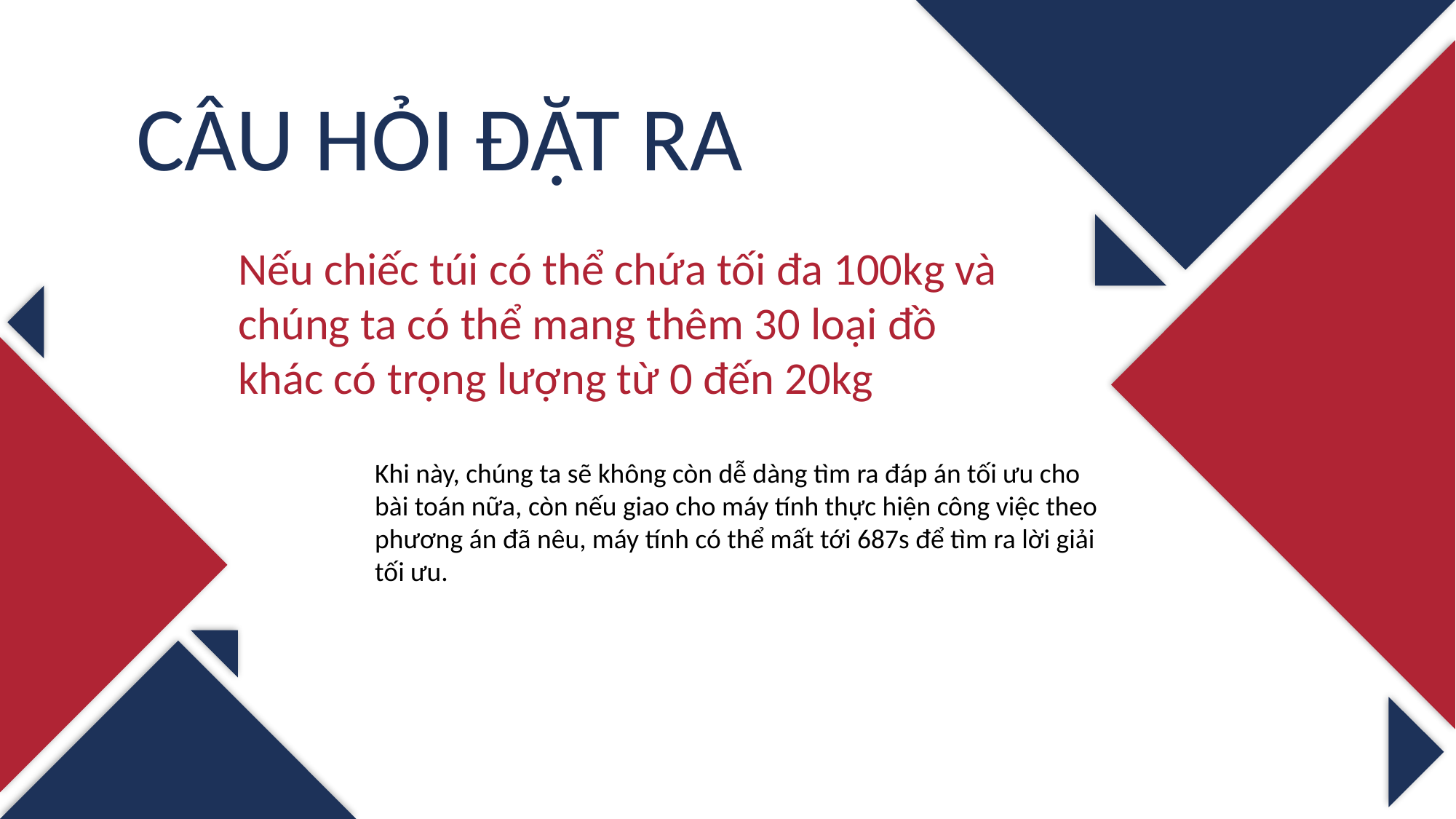

CÂU HỎI ĐẶT RA

Nếu chiếc túi có thể chứa tối đa 100kg và chúng ta có thể mang thêm 30 loại đồ khác có trọng lượng từ 0 đến 20kg

Khi này, chúng ta sẽ không còn dễ dàng tìm ra đáp án tối ưu cho bài toán nữa, còn nếu giao cho máy tính thực hiện công việc theo phương án đã nêu, máy tính có thể mất tới 687s để tìm ra lời giải tối ưu.